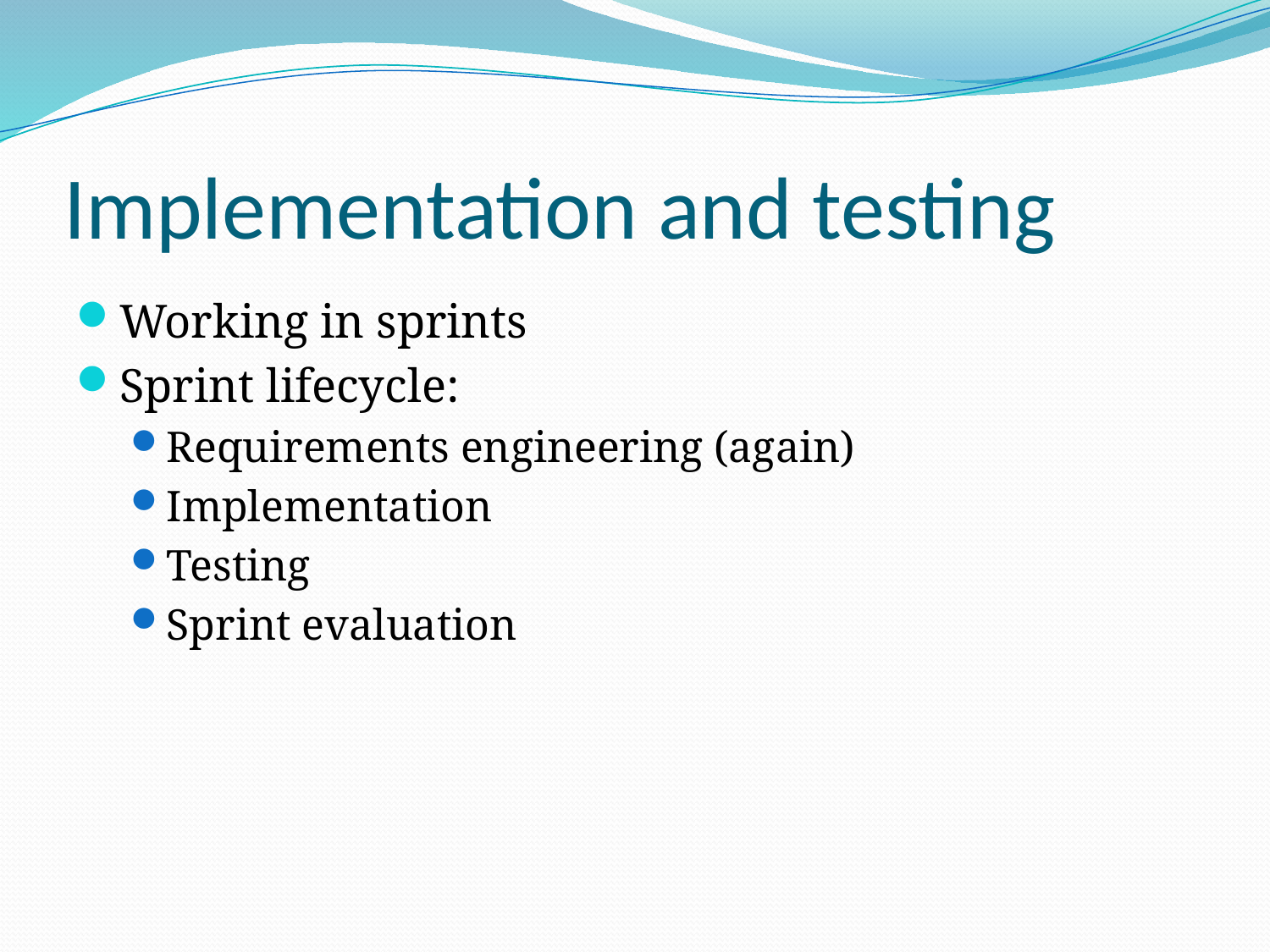

# Implementation and testing

Working in sprints
Sprint lifecycle:
Requirements engineering (again)
Implementation
Testing
Sprint evaluation